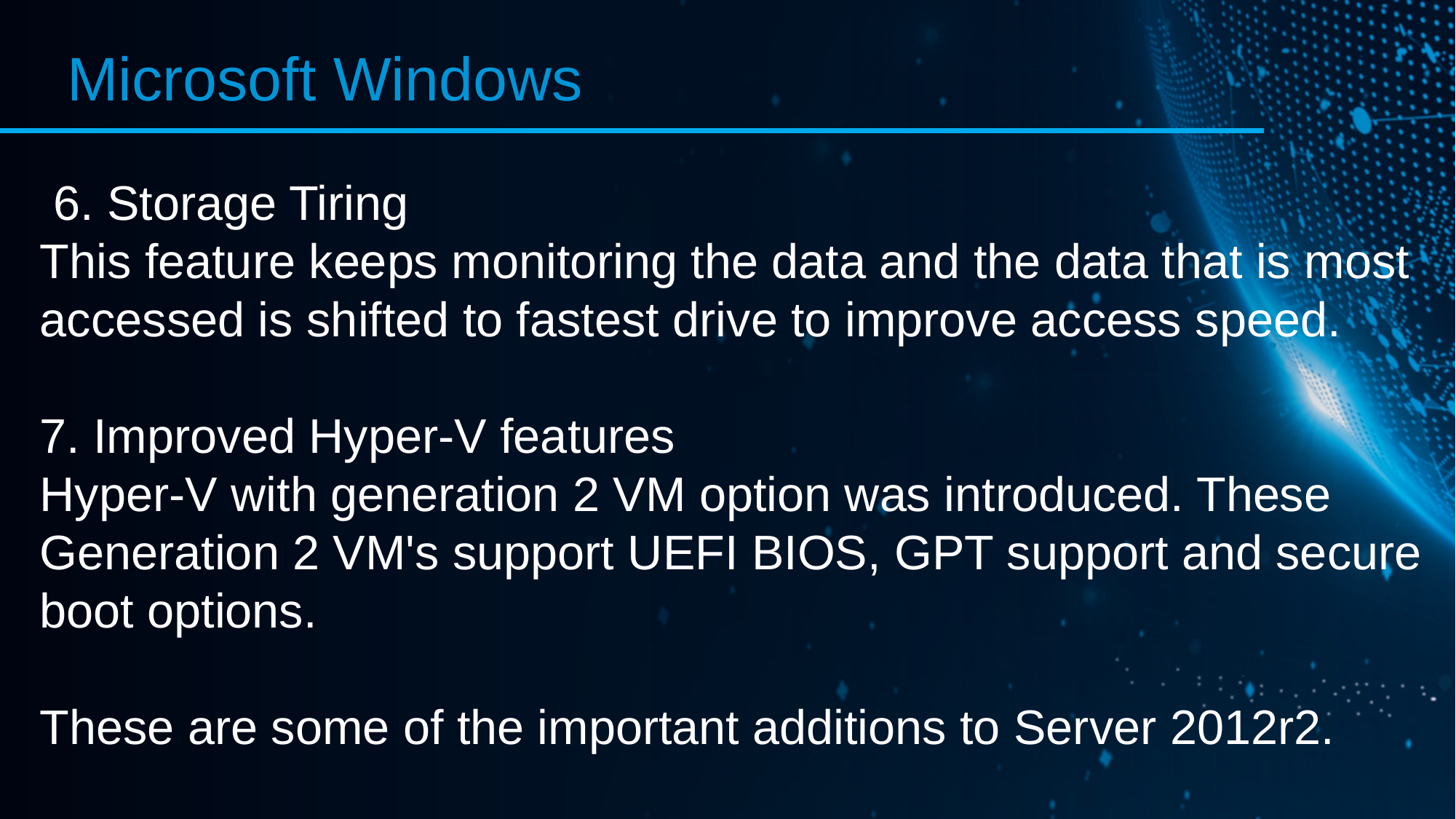

Microsoft Windows
 6. Storage Tiring
This feature keeps monitoring the data and the data that is most accessed is shifted to fastest drive to improve access speed.

7. Improved Hyper-V features
Hyper-V with generation 2 VM option was introduced. These Generation 2 VM's support UEFI BIOS, GPT support and secure boot options.

These are some of the important additions to Server 2012r2.